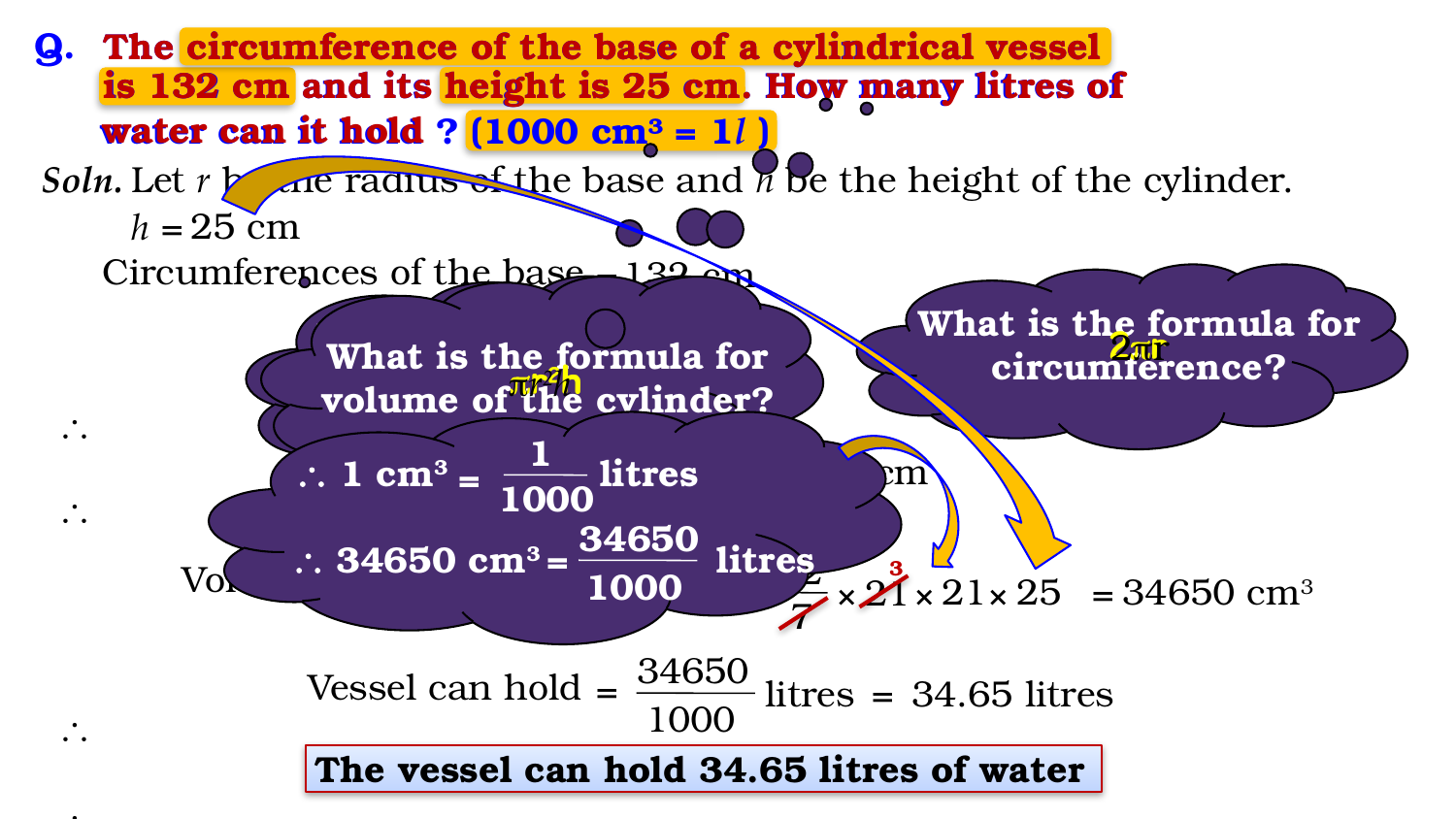

Q.
The circumference of the base of a cylindrical vessel
The circumference of the base of a cylindrical vessel

is 132 cm and its height is 25 cm. How many litres of
How many litres of
is 132 cm and its height is 25 cm.

water can it hold
water can it hold ? (1000 cm³ = 1l )

Soln.
Let r be the radius of the base and h be the height of the cylinder.
25 cm
h
=
Circumferences of the base
132 cm
=

What is the formula for circumference?
132 cm
=
That means we have to find volume of the cylindrical vessel in litres.
2πr
2πr
What is the formula for volume of the cylinder?
22
πr2h
 ∴
2
πr2h
r
132 cm
×
=
×
7
3
6

132
×
7
1
litres
∴ 1 cm3
=
1000
 ∴
r
=
21 cm
=
×
22
2

34650
∴ 34650 cm3 =
litres
1000
22
3
Volume of the cylinder
=
=
34650 cm3
21
25
21
=
×
×
×
7
34650
 ∴
Vessel can hold
=
litres
=
34.65 litres
1000
The vessel can hold 34.65 litres of water

 ∴